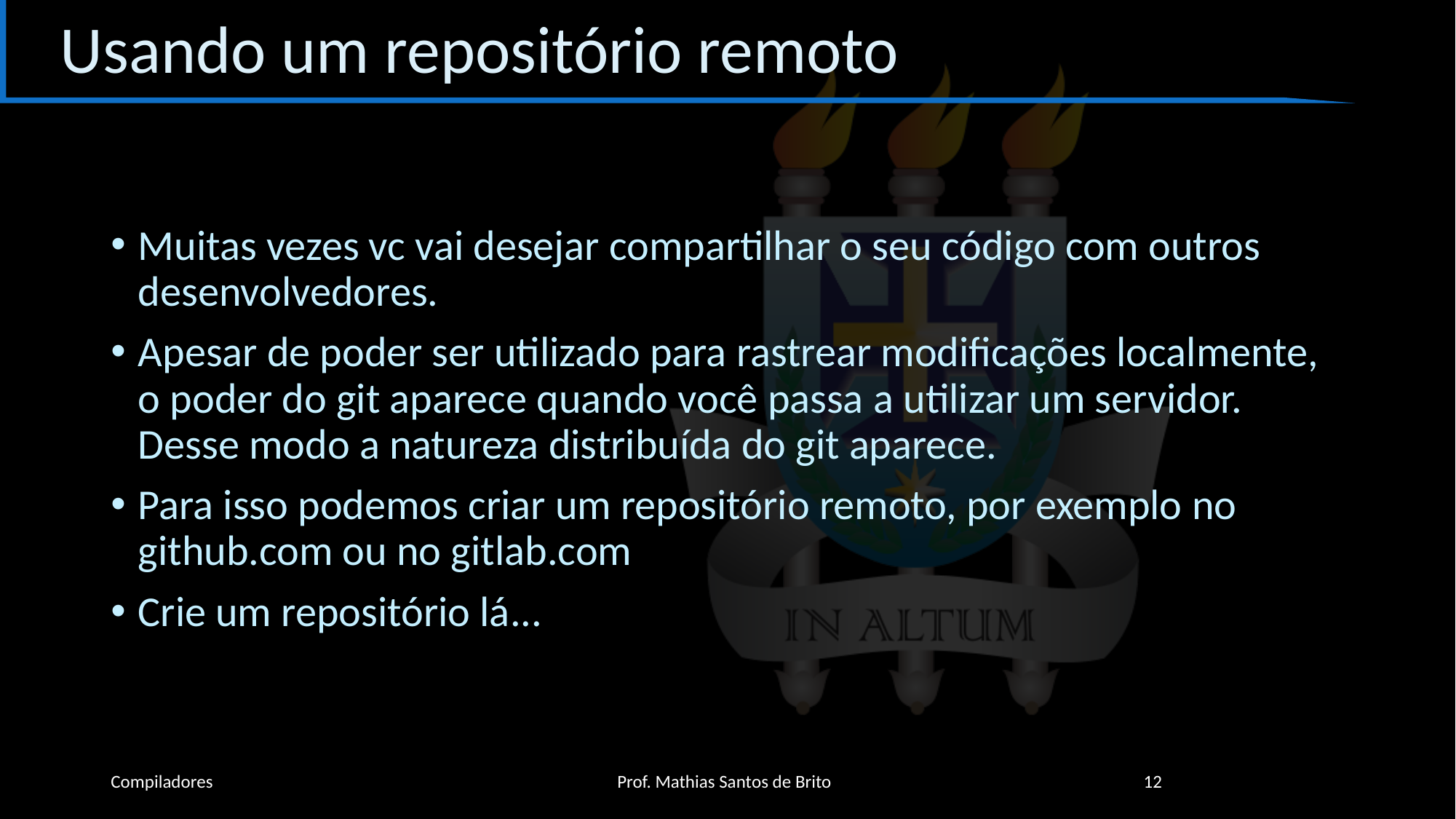

# Usando um repositório remoto
Muitas vezes vc vai desejar compartilhar o seu código com outros desenvolvedores.
Apesar de poder ser utilizado para rastrear modificações localmente, o poder do git aparece quando você passa a utilizar um servidor. Desse modo a natureza distribuída do git aparece.
Para isso podemos criar um repositório remoto, por exemplo no github.com ou no gitlab.com
Crie um repositório lá...
Compiladores
Prof. Mathias Santos de Brito
12